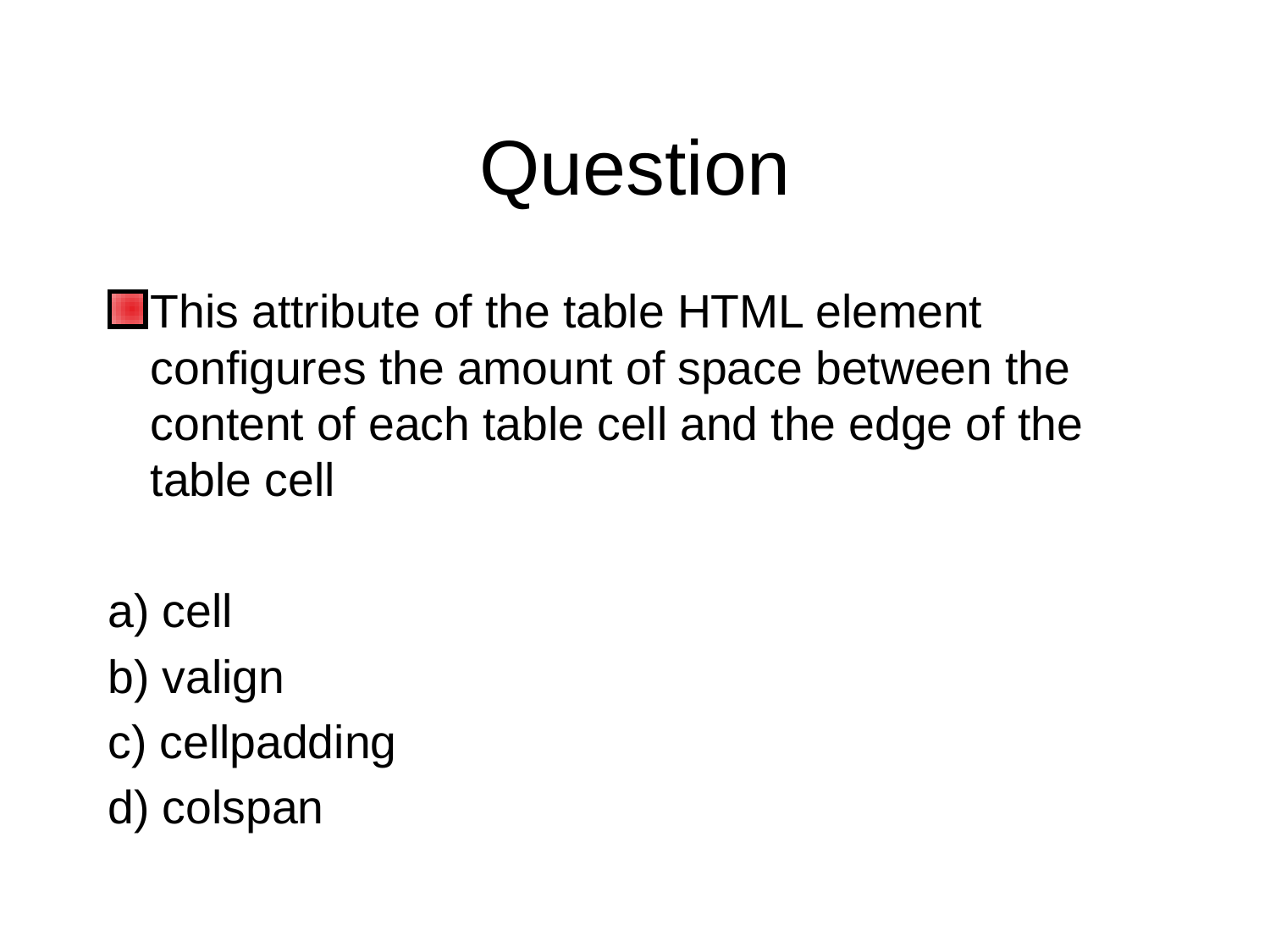

# Question
This attribute of the table HTML element configures the amount of space between the content of each table cell and the edge of the table cell

a) cell
b) valign
c) cellpadding
d) colspan